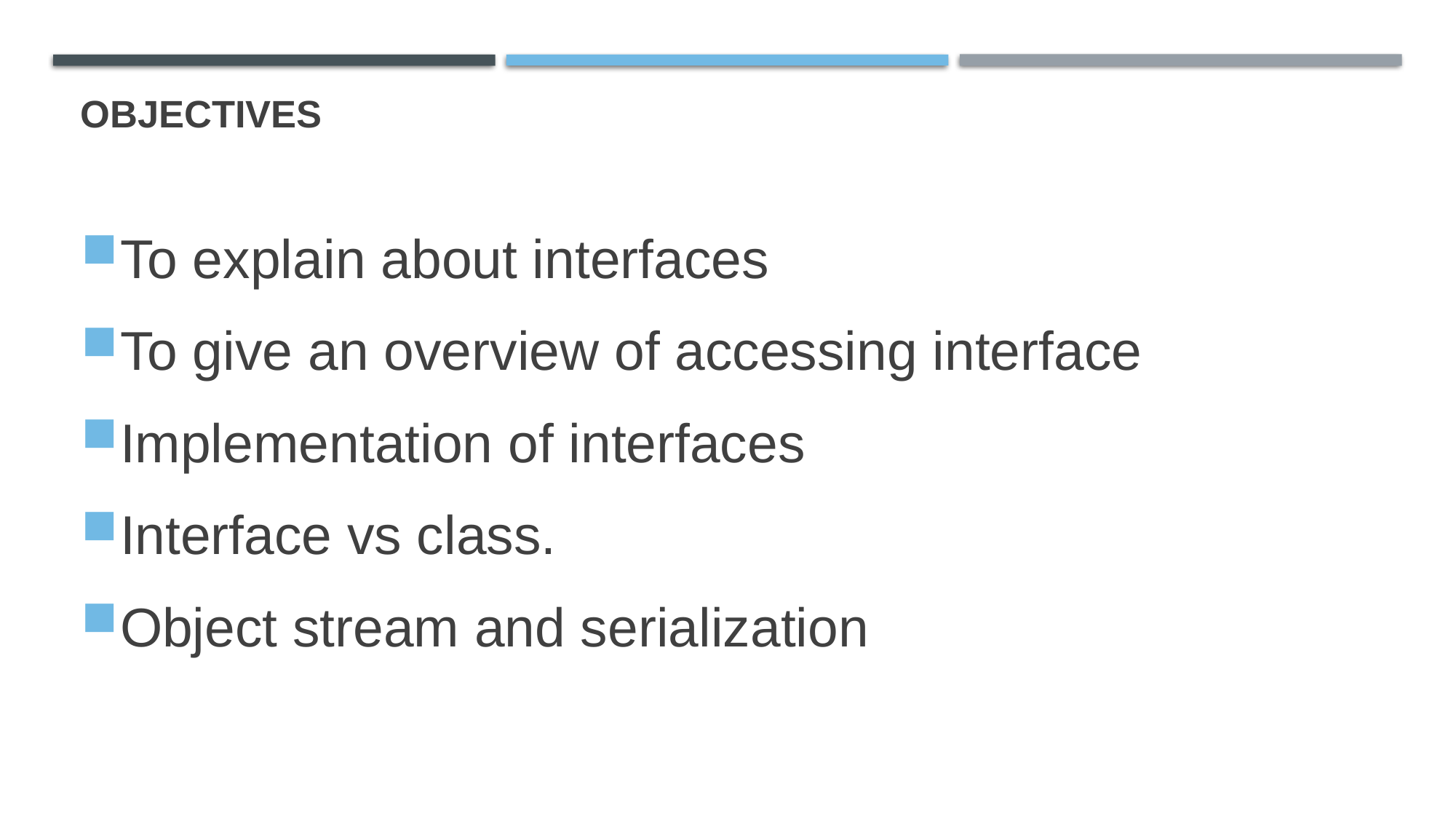

# OBJECTIVES
To explain about interfaces
To give an overview of accessing interface
Implementation of interfaces
Interface vs class.
Object stream and serialization